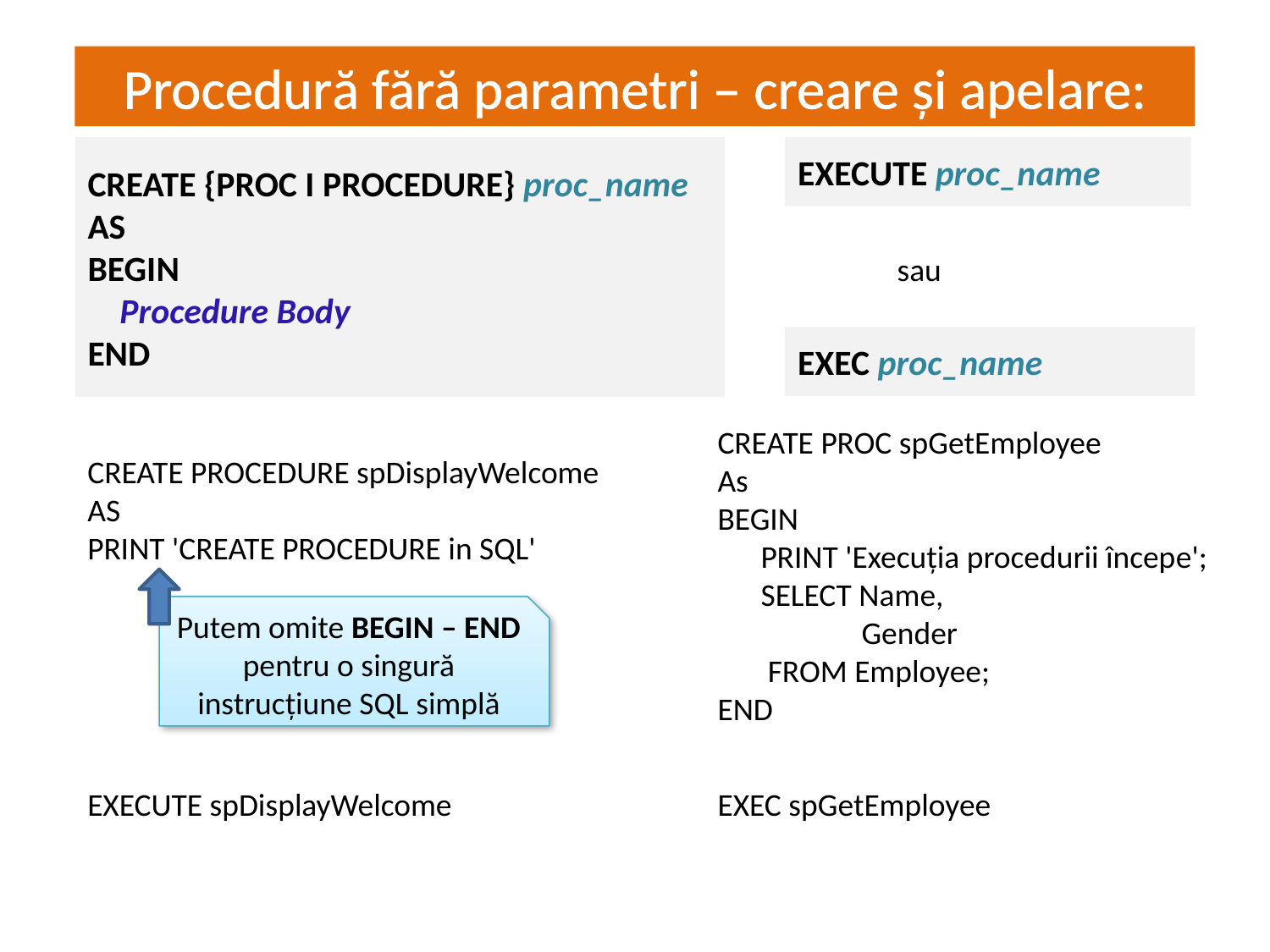

Procedură fără parametri – creare și apelare:
# JS = interactivitate dinamică
CREATE {PROC I PROCEDURE} proc_name
AS
BEGIN
    Procedure Body
END
EXECUTE proc_name
sau
EXEC proc_name
CREATE PROC spGetEmployee
As
BEGIN
      PRINT 'Execuția procedurii începe';
      SELECT Name,
                    Gender
       FROM Employee;
END
CREATE PROCEDURE spDisplayWelcome
AS
PRINT 'CREATE PROCEDURE in SQL'

Putem omite BEGIN – END pentru o singură instrucțiune SQL simplă
EXECUTE spDisplayWelcome
EXEC spGetEmployee